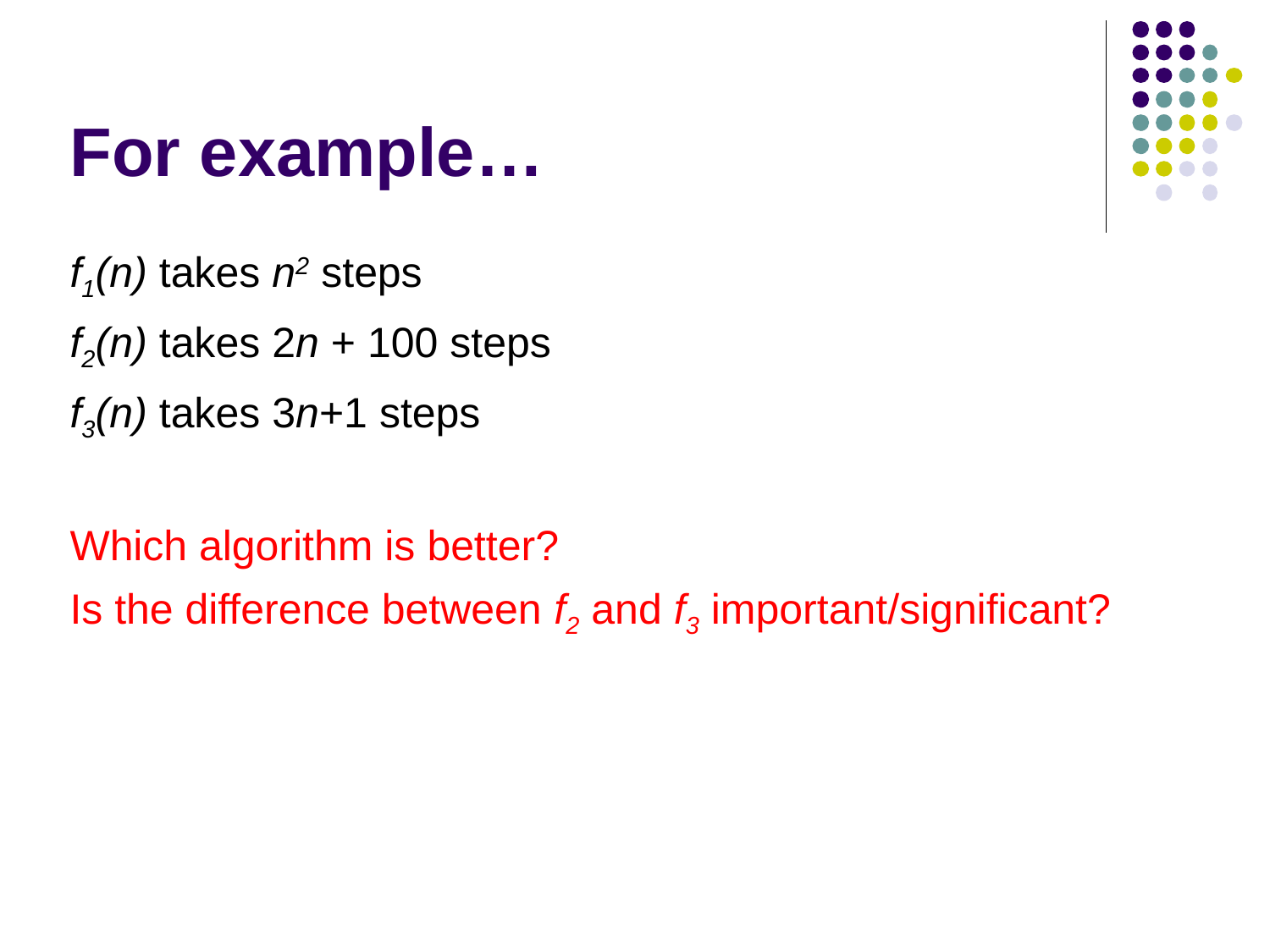

For example…
f1(n) takes n2 steps
f2(n) takes 2n + 100 steps
f3(n) takes 3n+1 steps

Which algorithm is better?
Is the difference between f2 and f3 important/significant?